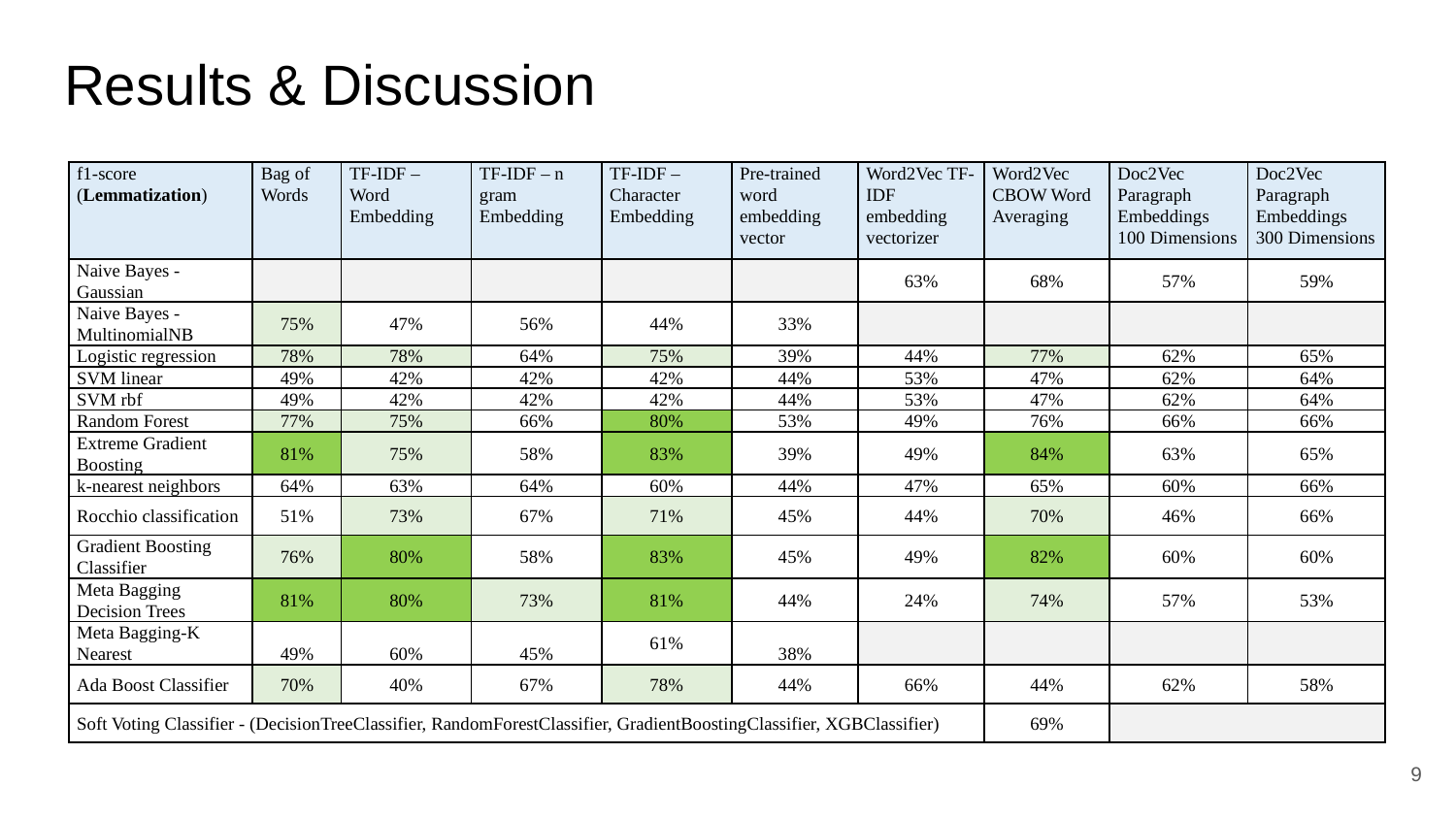

# Results & Discussion
| f1-score (Lemmatization) | Bag of Words | TF-IDF – Word Embedding | TF-IDF – n gram Embedding | TF-IDF – Character Embedding | Pre-trained word embedding vector | Word2Vec TF-IDF embedding vectorizer | Word2Vec CBOW Word Averaging | Doc2Vec Paragraph Embeddings 100 Dimensions | Doc2Vec Paragraph Embeddings 300 Dimensions |
| --- | --- | --- | --- | --- | --- | --- | --- | --- | --- |
| Naive Bayes - Gaussian |  |  |  |  |  | 63% | 68% | 57% | 59% |
| Naive Bayes - MultinomialNB | 75% | 47% | 56% | 44% | 33% |  |  |  |  |
| Logistic regression | 78% | 78% | 64% | 75% | 39% | 44% | 77% | 62% | 65% |
| SVM linear | 49% | 42% | 42% | 42% | 44% | 53% | 47% | 62% | 64% |
| SVM rbf | 49% | 42% | 42% | 42% | 44% | 53% | 47% | 62% | 64% |
| Random Forest | 77% | 75% | 66% | 80% | 53% | 49% | 76% | 66% | 66% |
| Extreme Gradient Boosting | 81% | 75% | 58% | 83% | 39% | 49% | 84% | 63% | 65% |
| k-nearest neighbors | 64% | 63% | 64% | 60% | 44% | 47% | 65% | 60% | 66% |
| Rocchio classification | 51% | 73% | 67% | 71% | 45% | 44% | 70% | 46% | 66% |
| Gradient Boosting Classifier | 76% | 80% | 58% | 83% | 45% | 49% | 82% | 60% | 60% |
| Meta Bagging Decision Trees | 81% | 80% | 73% | 81% | 44% | 24% | 74% | 57% | 53% |
| Meta Bagging-K Nearest | 49% | 60% | 45% | 61% | 38% |  |  |  |  |
| Ada Boost Classifier | 70% | 40% | 67% | 78% | 44% | 66% | 44% | 62% | 58% |
| Soft Voting Classifier - (DecisionTreeClassifier, RandomForestClassifier, GradientBoostingClassifier, XGBClassifier) |  |  |  |  |  |  | 69% |  |  |
9